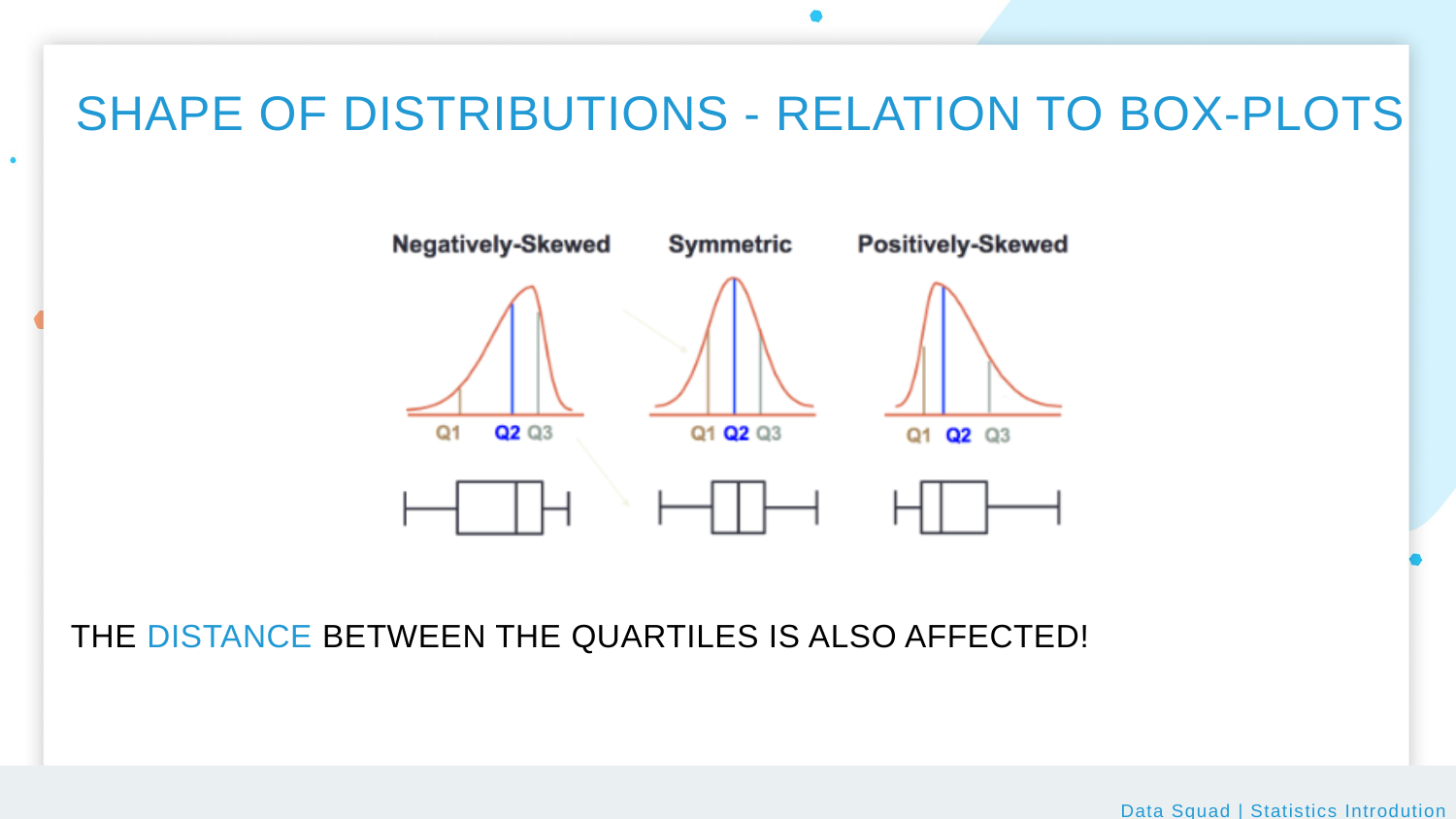

SHAPE OF DISTRIBUTIONS - RELATION TO BOX-PLOTS

THE DISTANCE BETWEEN THE QUARTILES IS ALSO AFFECTED!

Data Squad | Statistics Introdution

Data Squad | Statistics Introdution